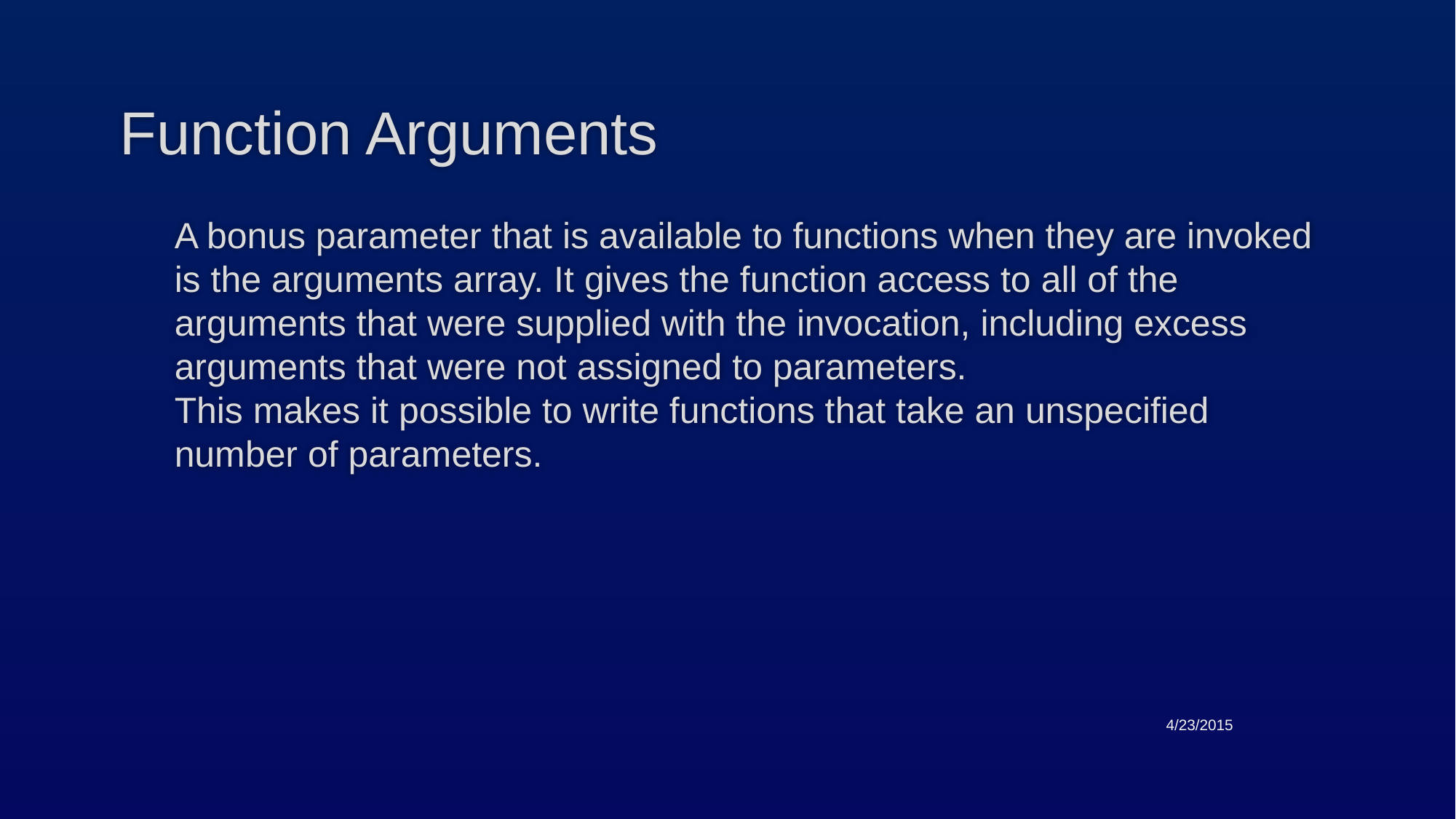

# Function Arguments
A bonus parameter that is available to functions when they are invoked is the arguments array. It gives the function access to all of the arguments that were supplied with the invocation, including excess arguments that were not assigned to parameters.
This makes it possible to write functions that take an unspecified number of parameters.
4/23/2015